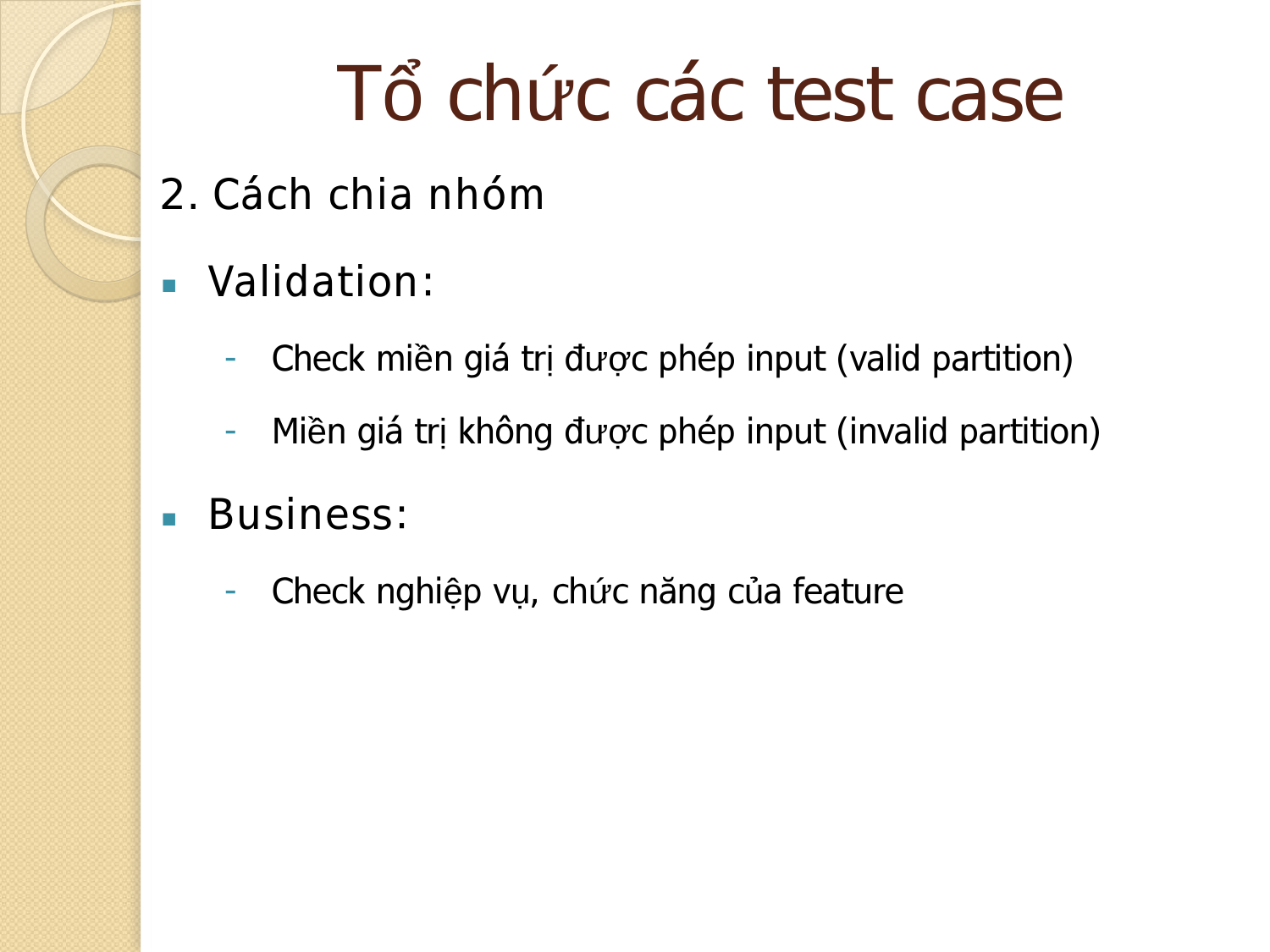

# Tổ chức các test case

2. Cách chia nhóm
Validation:
Check miền giá trị được phép input (valid partition)
Miền giá trị không được phép input (invalid partition)
Business:
Check nghiệp vụ, chức năng của feature